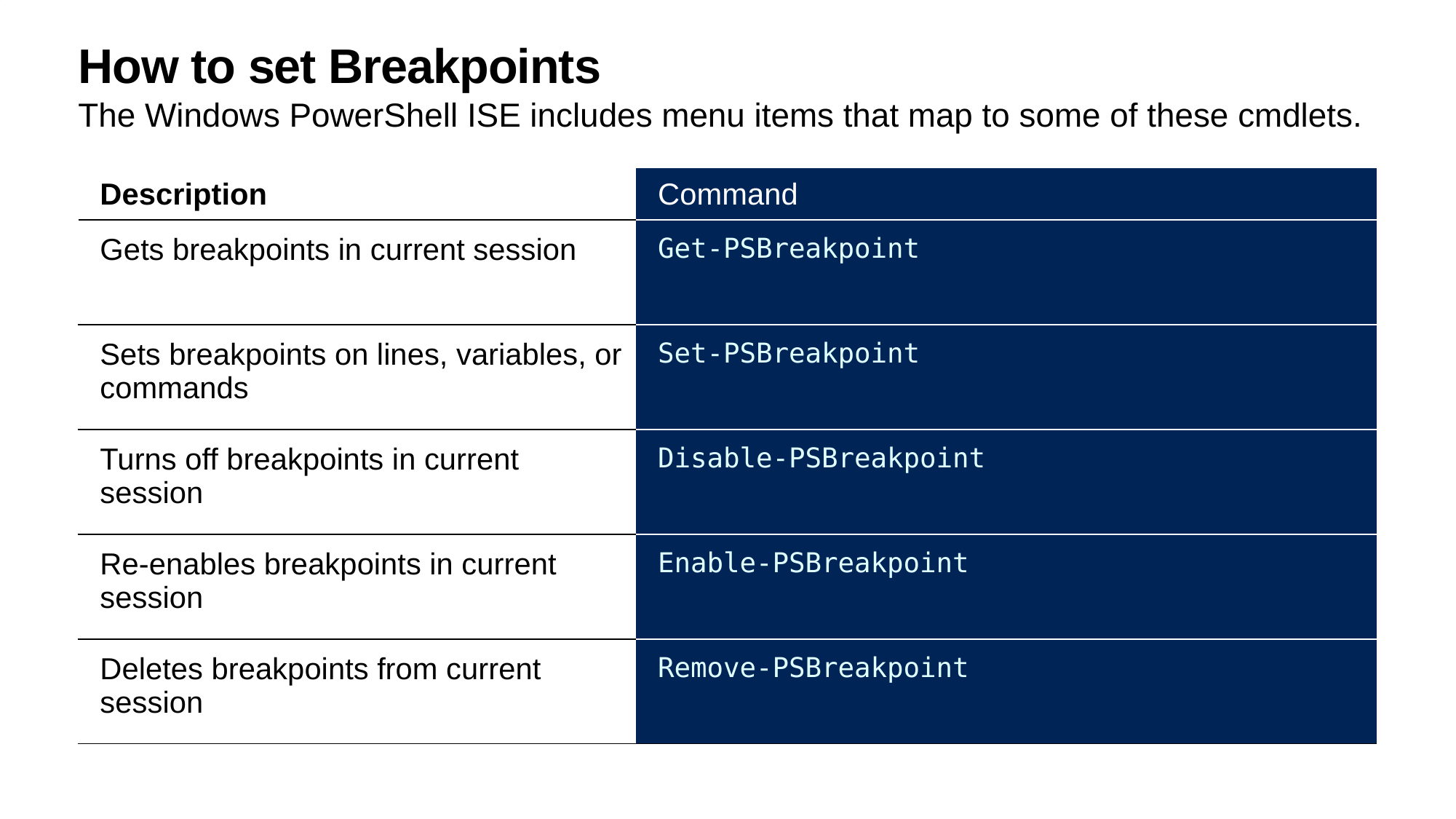

# How to set Breakpoints
The Windows PowerShell ISE includes menu items that map to some of these cmdlets.
| Description | Command |
| --- | --- |
| Gets breakpoints in current session | Get-PSBreakpoint |
| Sets breakpoints on lines, variables, or commands | Set-PSBreakpoint |
| Turns off breakpoints in current session | Disable-PSBreakpoint |
| Re-enables breakpoints in current session | Enable-PSBreakpoint |
| Deletes breakpoints from current session | Remove-PSBreakpoint |